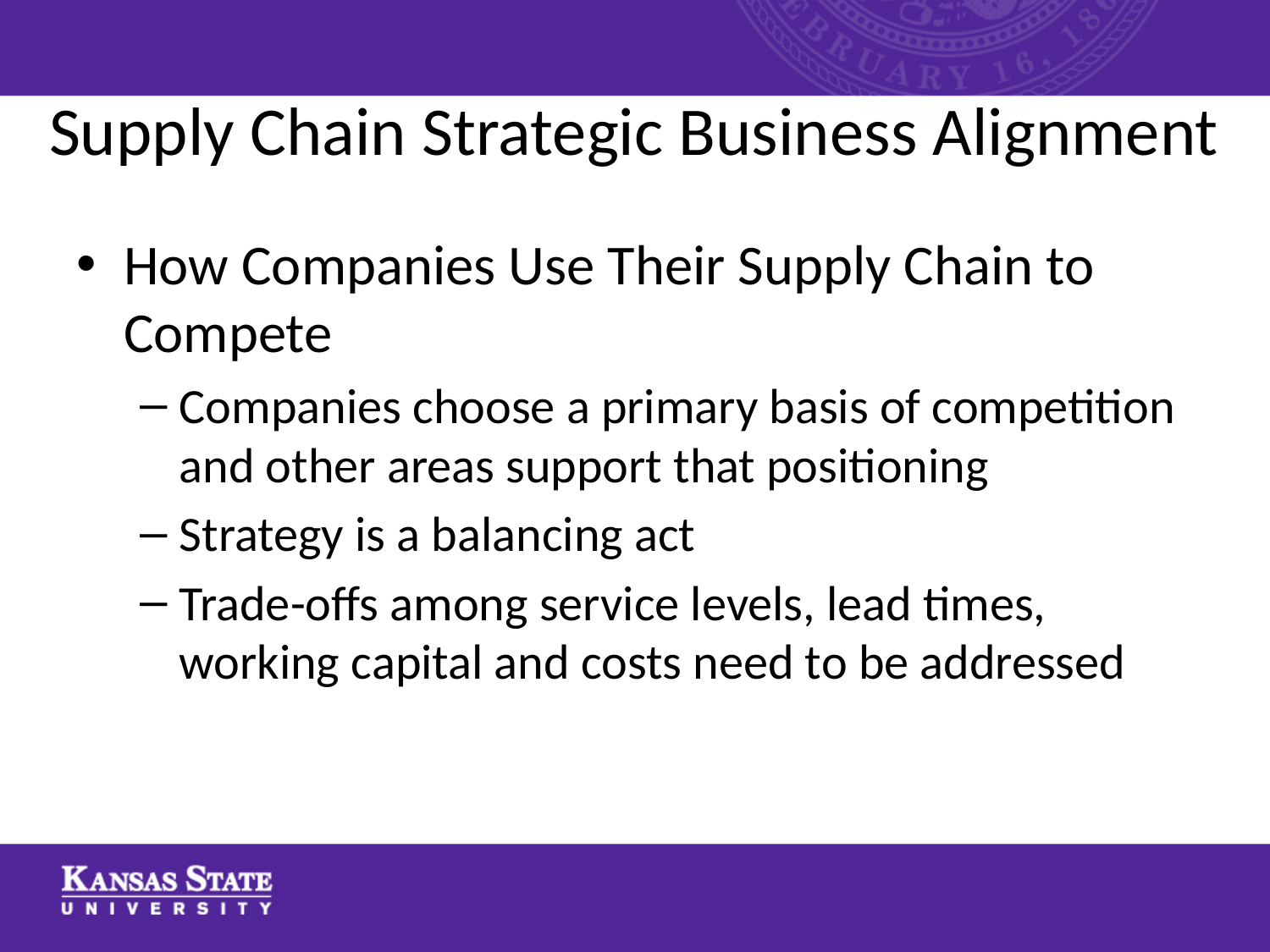

# Supply Chain Strategic Business Alignment
How Companies Use Their Supply Chain to Compete
Companies choose a primary basis of competition and other areas support that positioning
Strategy is a balancing act
Trade-offs among service levels, lead times, working capital and costs need to be addressed